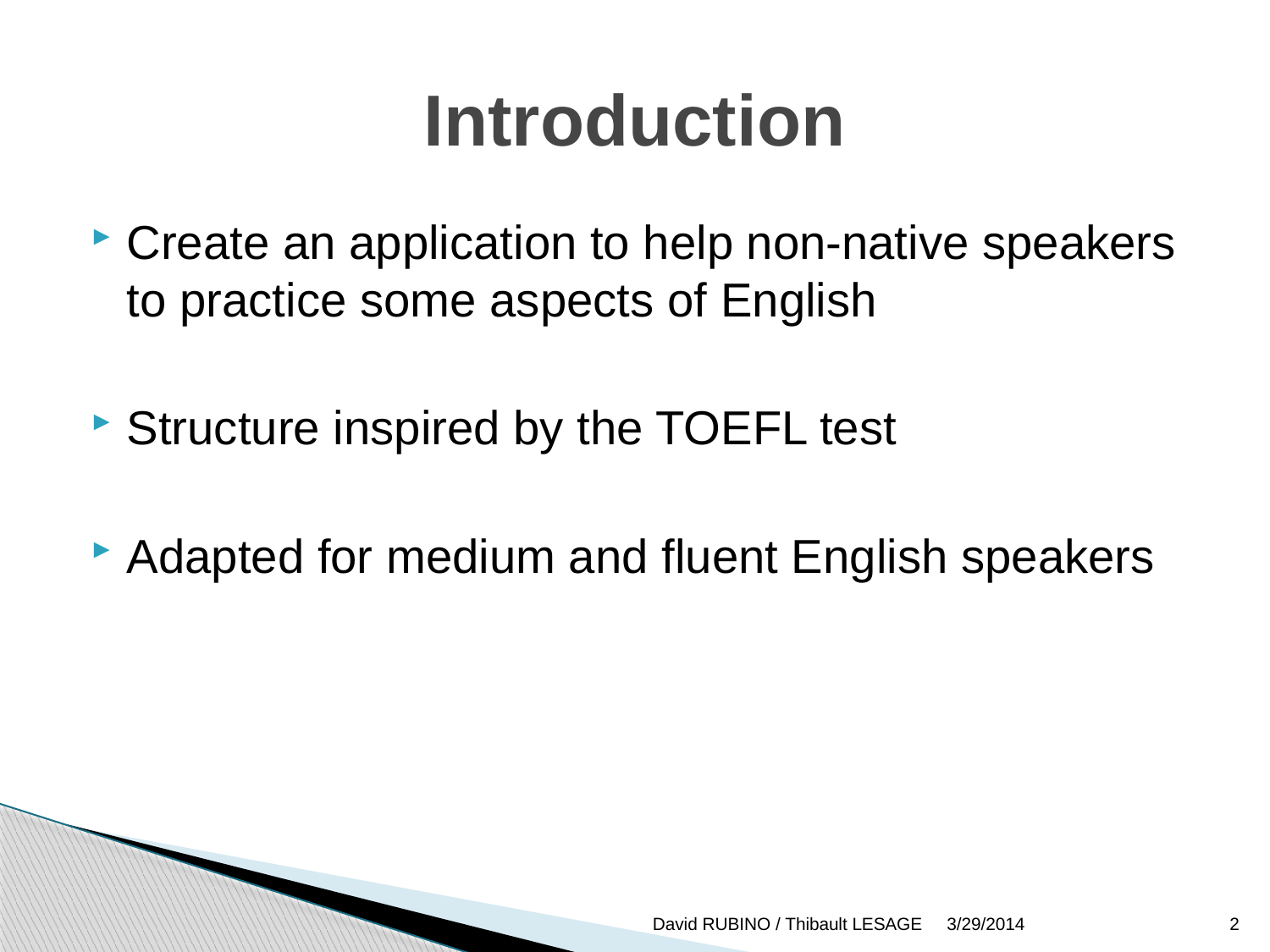

# Introduction
Create an application to help non-native speakers to practice some aspects of English

Structure inspired by the TOEFL test

Adapted for medium and fluent English speakers
David RUBINO / Thibault LESAGE
3/29/2014
2